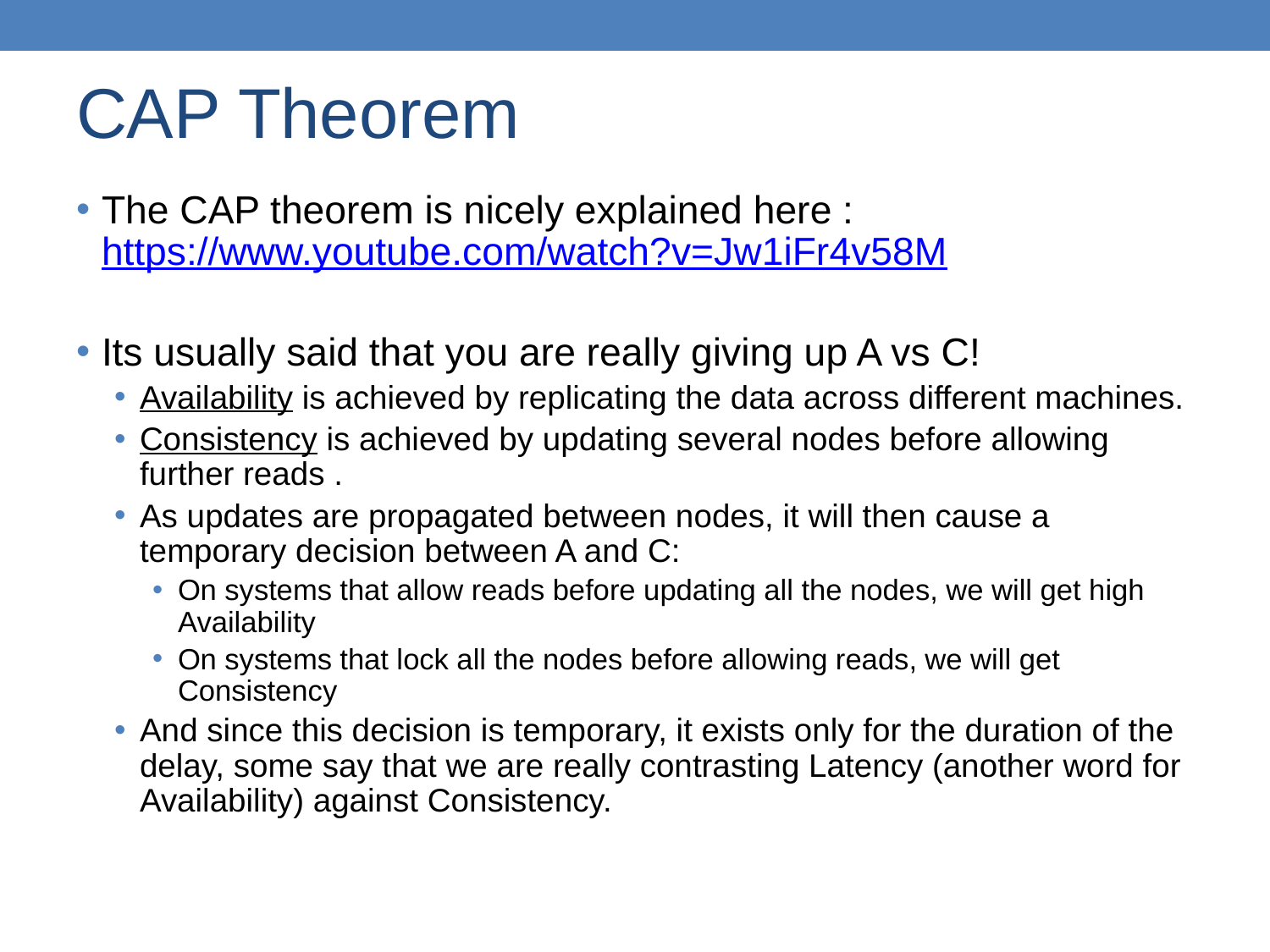

CAP Theorem
The CAP theorem is nicely explained here : https://www.youtube.com/watch?v=Jw1iFr4v58M

Its usually said that you are really giving up A vs C!
Availability is achieved by replicating the data across different machines.
Consistency is achieved by updating several nodes before allowing further reads .
As updates are propagated between nodes, it will then cause a temporary decision between A and C:
On systems that allow reads before updating all the nodes, we will get high Availability
On systems that lock all the nodes before allowing reads, we will get Consistency
And since this decision is temporary, it exists only for the duration of the delay, some say that we are really contrasting Latency (another word for Availability) against Consistency.